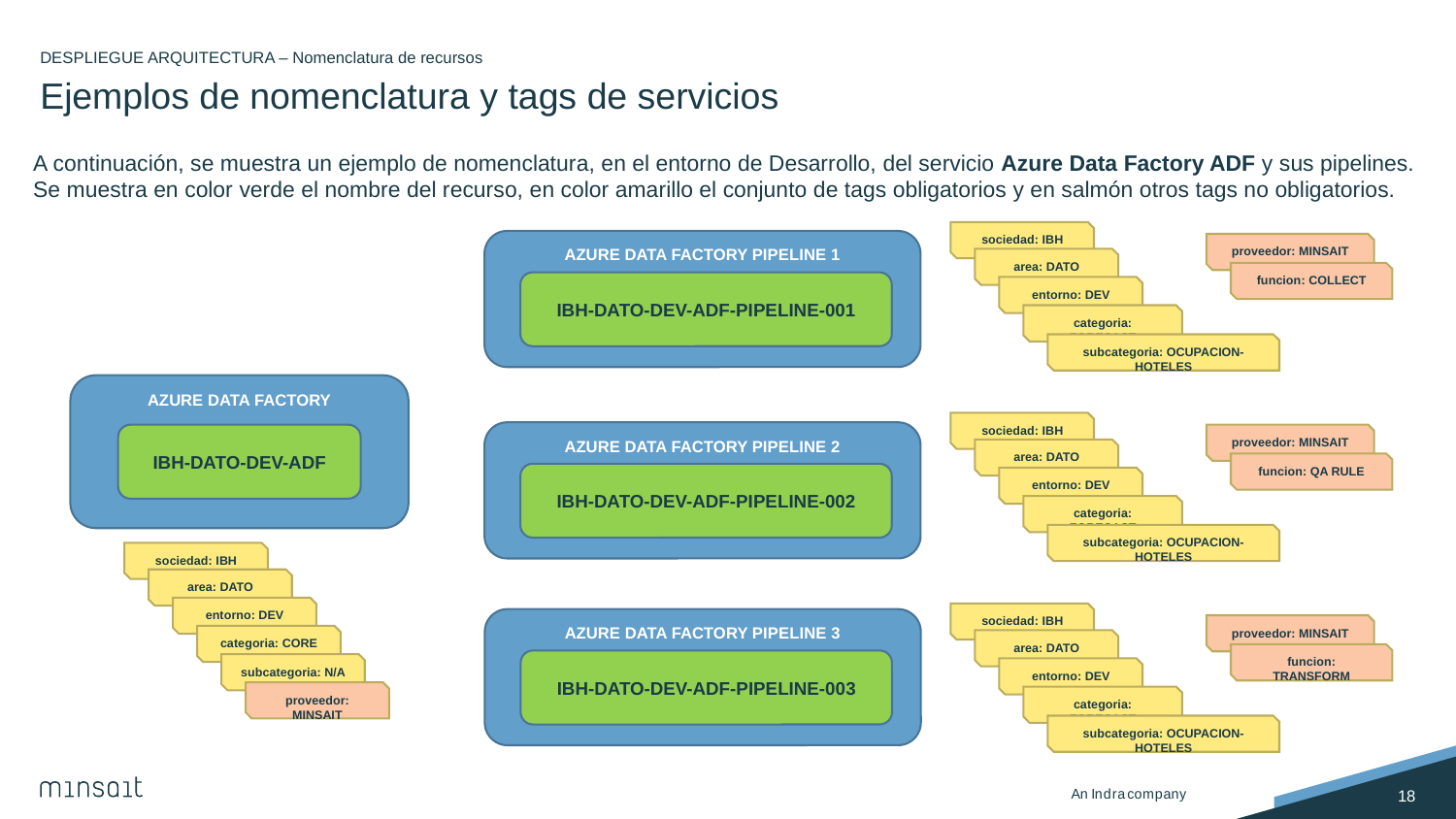

DESPLIEGUE ARQUITECTURA – Nomenclatura de recursos
# Ejemplos de nomenclatura y tags de servicios
A continuación, se muestra un ejemplo de nomenclatura, en el entorno de Desarrollo, del servicio Azure Data Factory ADF y sus pipelines. Se muestra en color verde el nombre del recurso, en color amarillo el conjunto de tags obligatorios y en salmón otros tags no obligatorios.
sociedad: IBH
proveedor: MINSAIT
area: DATO
entorno: DEV
categoria: FORECAST
subcategoria: OCUPACION-HOTELES
funcion: COLLECT
AZURE DATA FACTORY PIPELINE 1
IBH-DATO-DEV-ADF-PIPELINE-001
AZURE DATA FACTORY
IBH-DATO-DEV-ADF

sociedad: IBH
proveedor: MINSAIT
area: DATO
entorno: DEV
categoria: FORECAST
subcategoria: OCUPACION-HOTELES
funcion: QA RULE
AZURE DATA FACTORY PIPELINE 2
IBH-DATO-DEV-ADF-PIPELINE-002
sociedad: IBH
area: DATO
entorno: DEV
categoria: CORE
subcategoria: N/A
proveedor: MINSAIT
sociedad: IBH
proveedor: MINSAIT
area: DATO
entorno: DEV
categoria: FORECAST
subcategoria: OCUPACION-HOTELES
funcion: TRANSFORM
AZURE DATA FACTORY PIPELINE 3
IBH-DATO-DEV-ADF-PIPELINE-003